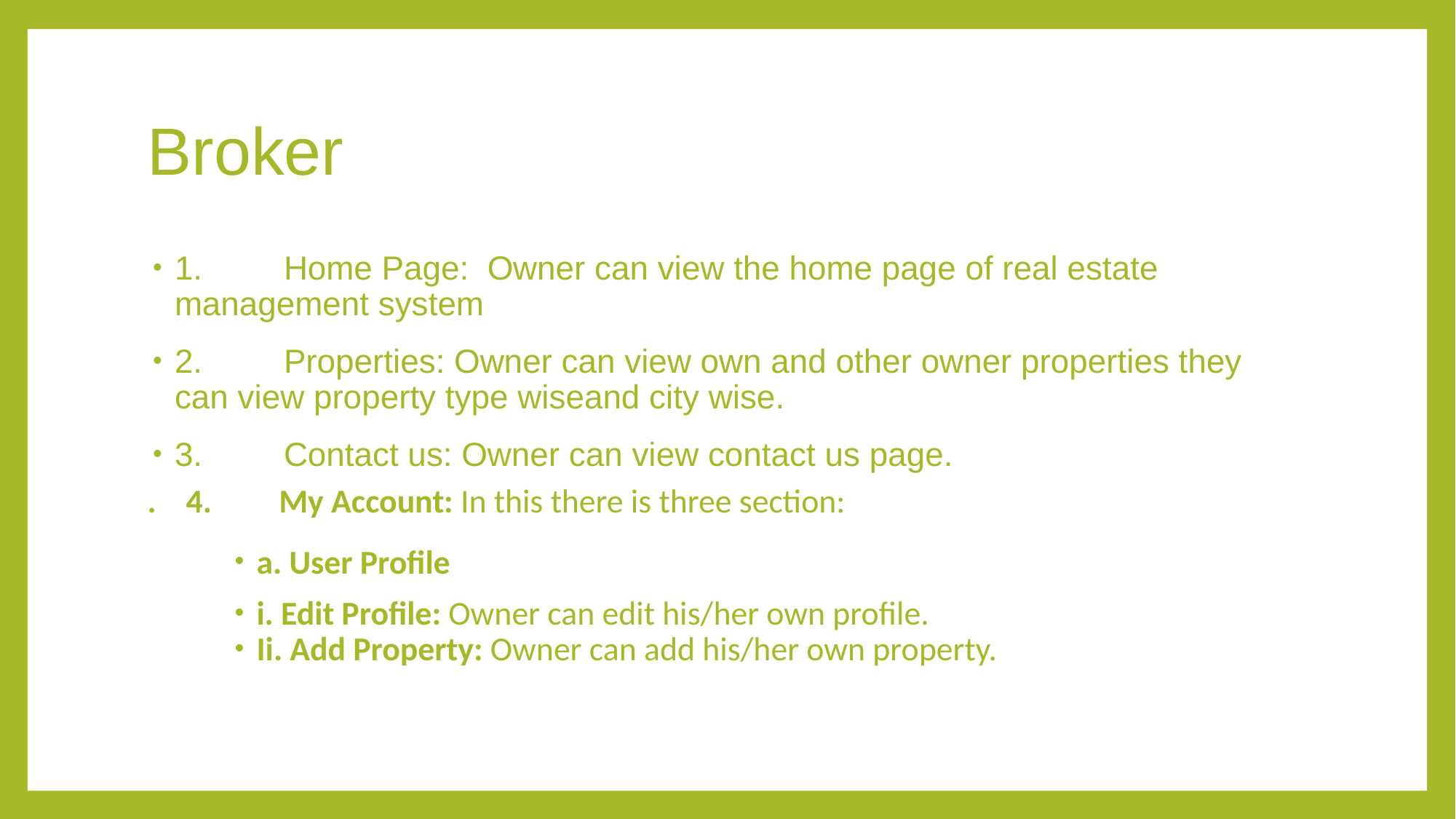

# Broker
1.	Home Page:  Owner can view the home page of real estate management system
2.	Properties: Owner can view own and other owner properties they can view property type wiseand city wise.
3.	Contact us: Owner can view contact us page.
.    4.         My Account: In this there is three section:
a. User Profile
i. Edit Profile: Owner can edit his/her own profile.
Ii. Add Property: Owner can add his/her own property.